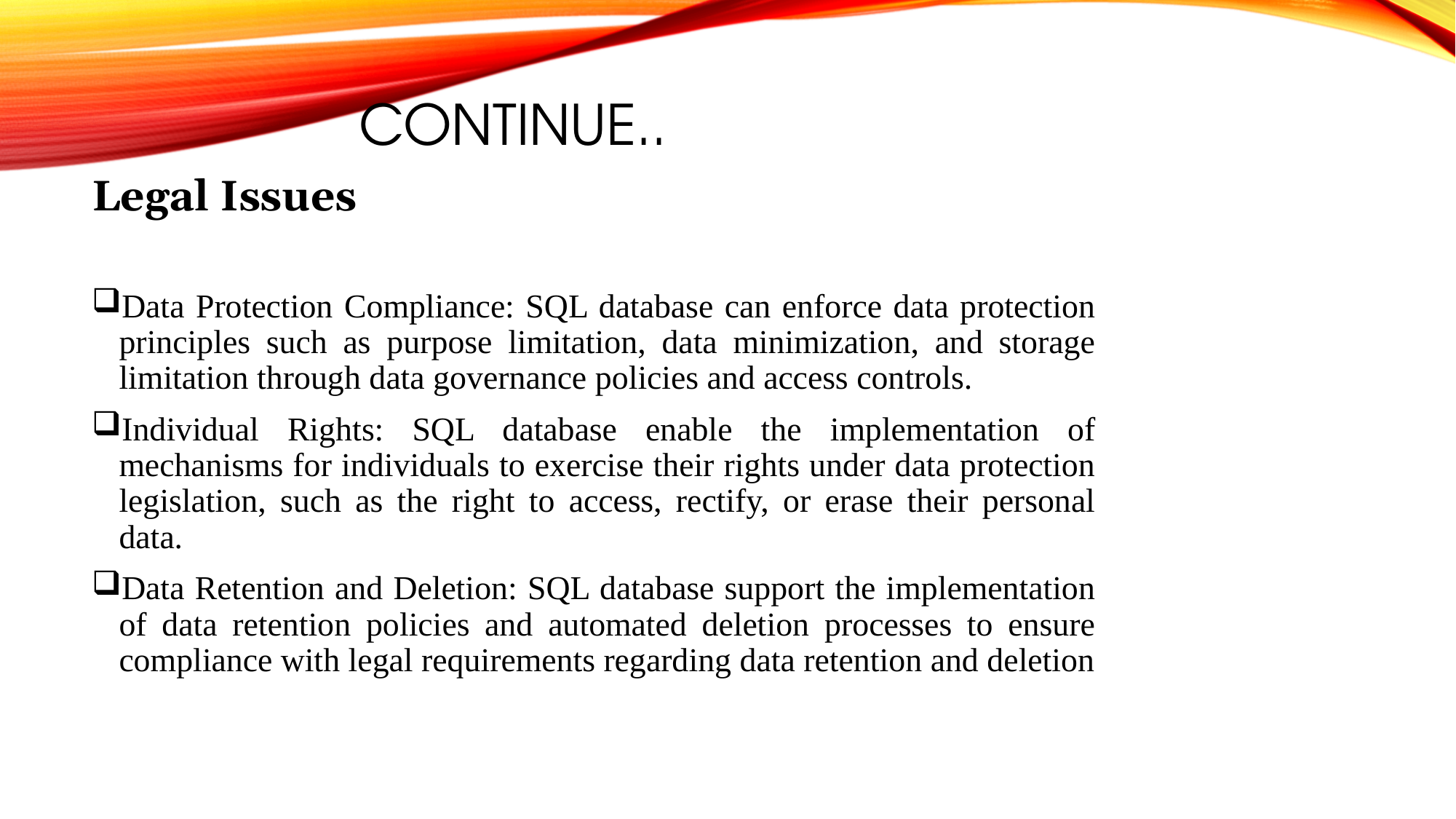

# Continue..
Legal Issues
Data Protection Compliance: SQL database can enforce data protection principles such as purpose limitation, data minimization, and storage limitation through data governance policies and access controls.
Individual Rights: SQL database enable the implementation of mechanisms for individuals to exercise their rights under data protection legislation, such as the right to access, rectify, or erase their personal data.
Data Retention and Deletion: SQL database support the implementation of data retention policies and automated deletion processes to ensure compliance with legal requirements regarding data retention and deletion